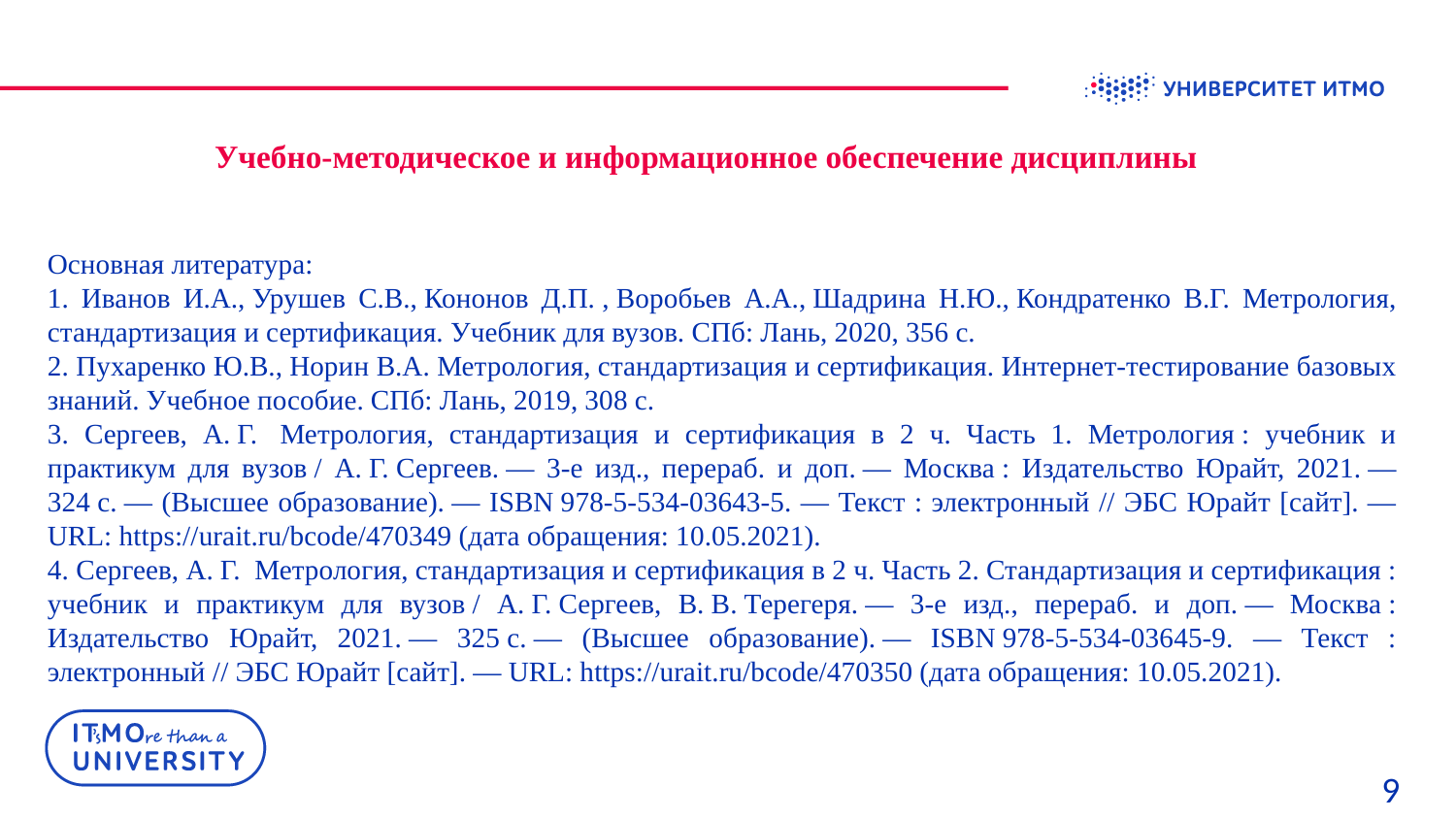

Учебно-методическое и информационное обеспечение дисциплины
Основная литература:
1. Иванов И.А., Урушев С.В., Кононов Д.П. , Воробьев А.А., Шадрина Н.Ю., Кондратенко В.Г. Метрология, стандартизация и сертификация. Учебник для вузов. СПб: Лань, 2020, 356 с.
2. Пухаренко Ю.В., Норин В.А. Метрология, стандартизация и сертификация. Интернет-тестирование базовых знаний. Учебное пособие. СПб: Лань, 2019, 308 с.
3. Сергеев, А. Г.  Метрология, стандартизация и сертификация в 2 ч. Часть 1. Метрология : учебник и практикум для вузов / А. Г. Сергеев. — 3-е изд., перераб. и доп. — Москва : Издательство Юрайт, 2021. — 324 с. — (Высшее образование). — ISBN 978-5-534-03643-5. — Текст : электронный // ЭБС Юрайт [сайт]. — URL: https://urait.ru/bcode/470349 (дата обращения: 10.05.2021).
4. Сергеев, А. Г.  Метрология, стандартизация и сертификация в 2 ч. Часть 2. Стандартизация и сертификация : учебник и практикум для вузов / А. Г. Сергеев, В. В. Терегеря. — 3-е изд., перераб. и доп. — Москва : Издательство Юрайт, 2021. — 325 с. — (Высшее образование). — ISBN 978-5-534-03645-9. — Текст : электронный // ЭБС Юрайт [сайт]. — URL: https://urait.ru/bcode/470350 (дата обращения: 10.05.2021).
9